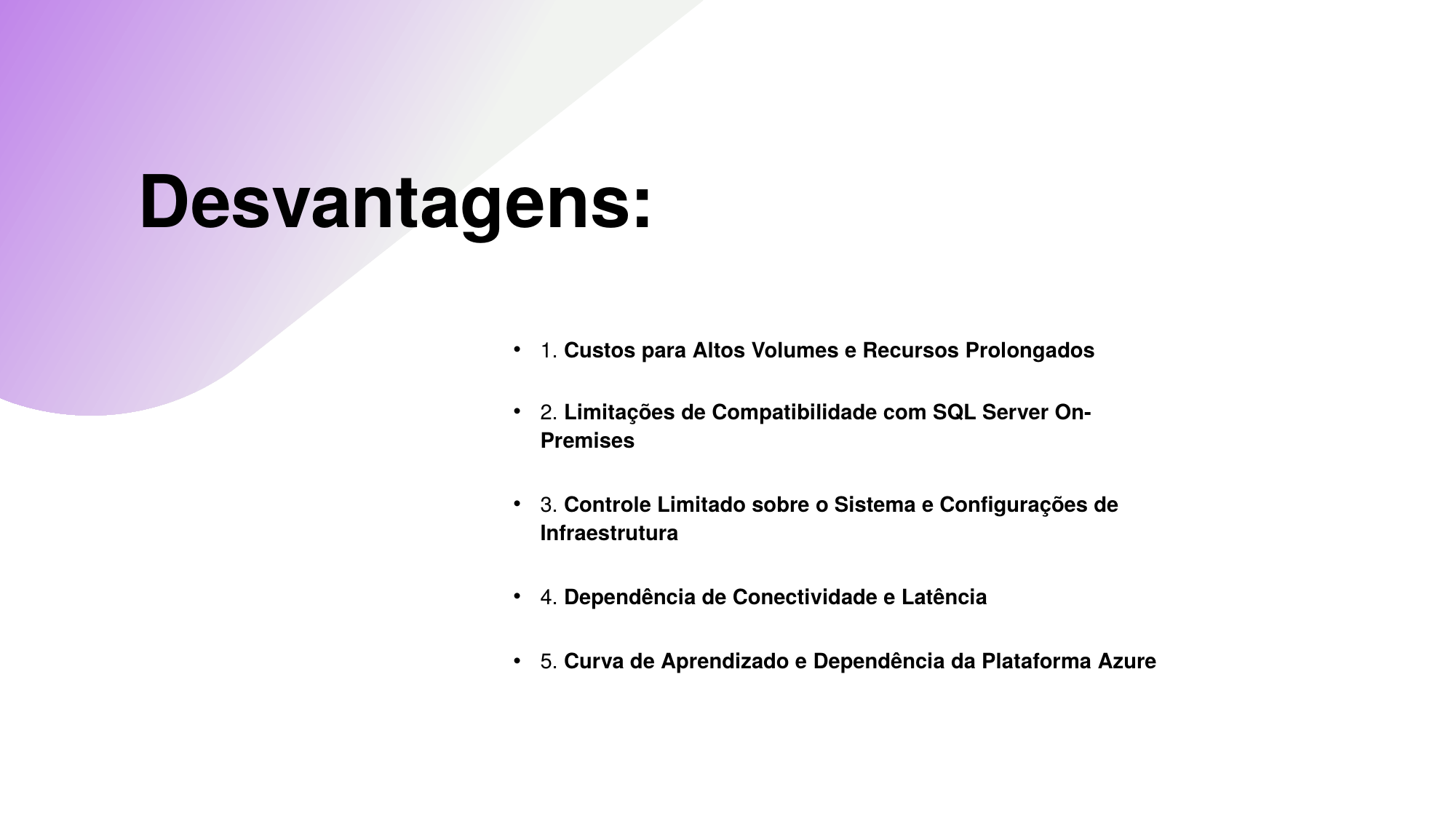

# Desvantagens:
1. Custos para Altos Volumes e Recursos Prolongados
2. Limitações de Compatibilidade com SQL Server On-Premises
3. Controle Limitado sobre o Sistema e Configurações de Infraestrutura
4. Dependência de Conectividade e Latência
5. Curva de Aprendizado e Dependência da Plataforma Azure